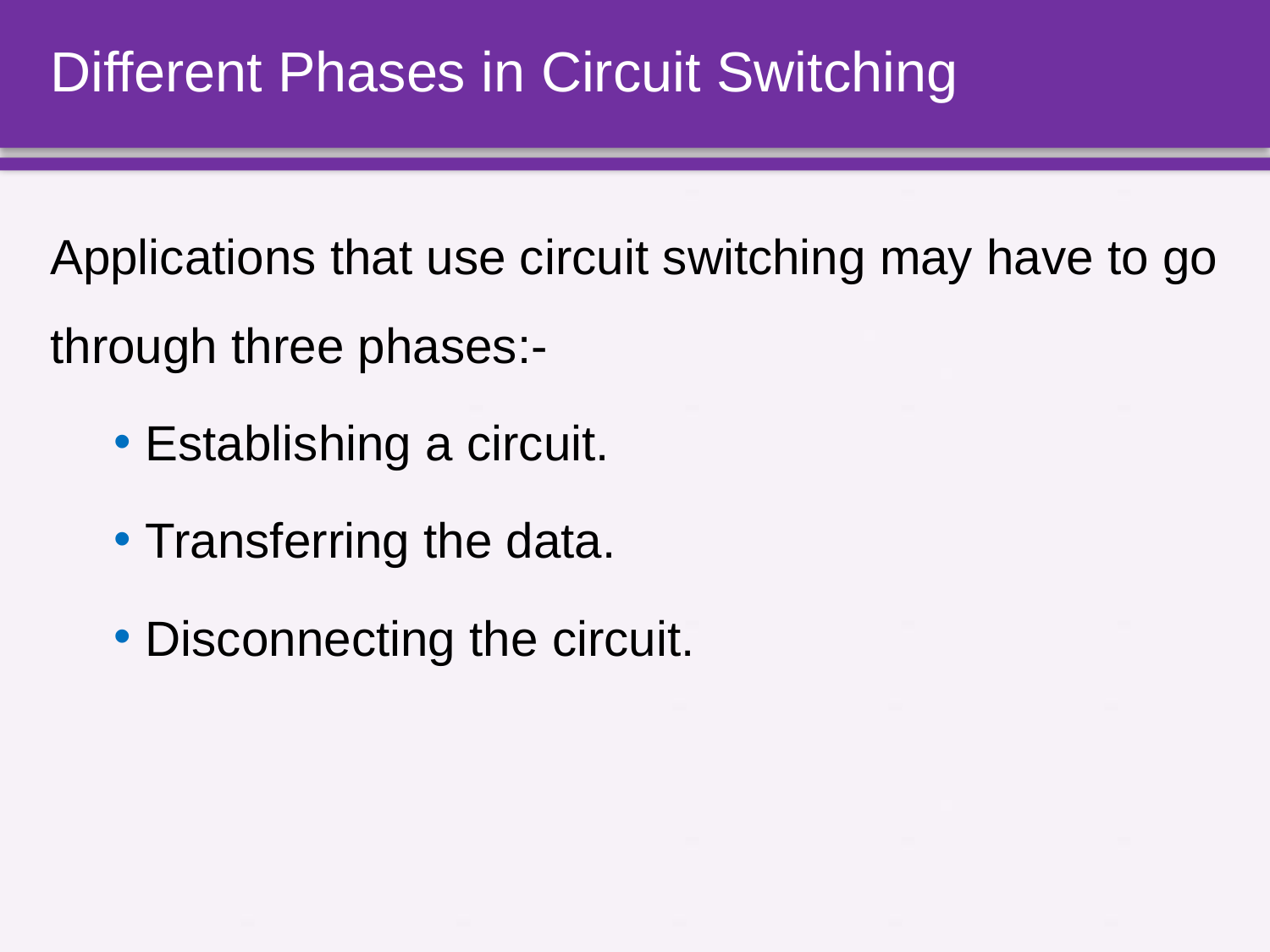

# Different Phases in Circuit Switching
Applications that use circuit switching may have to go through three phases:-
Establishing a circuit.
Transferring the data.
Disconnecting the circuit.